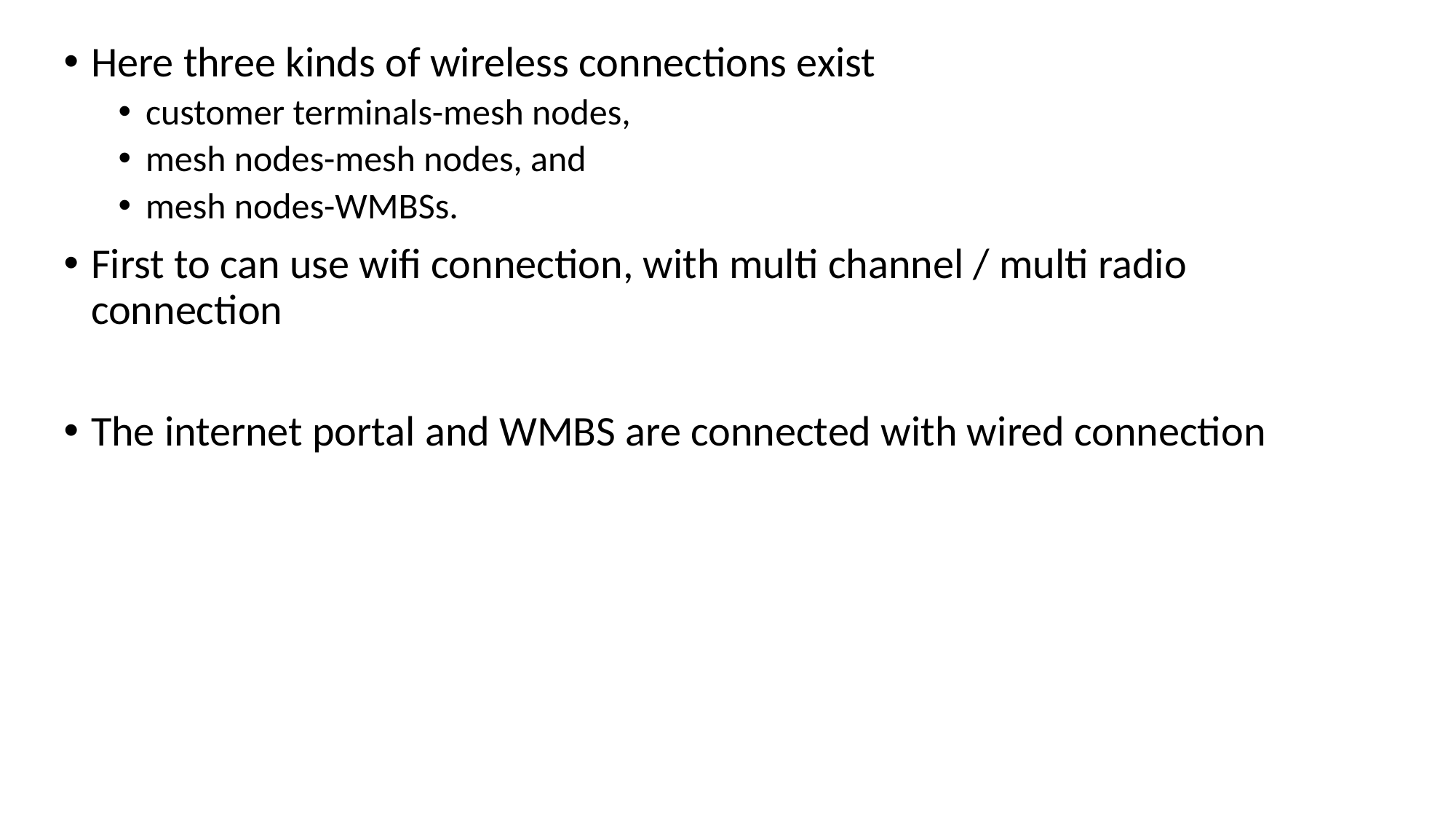

Here three kinds of wireless connections exist
customer terminals-mesh nodes,
mesh nodes-mesh nodes, and
mesh nodes-WMBSs.
First to can use wifi connection, with multi channel / multi radio connection

The internet portal and WMBS are connected with wired connection